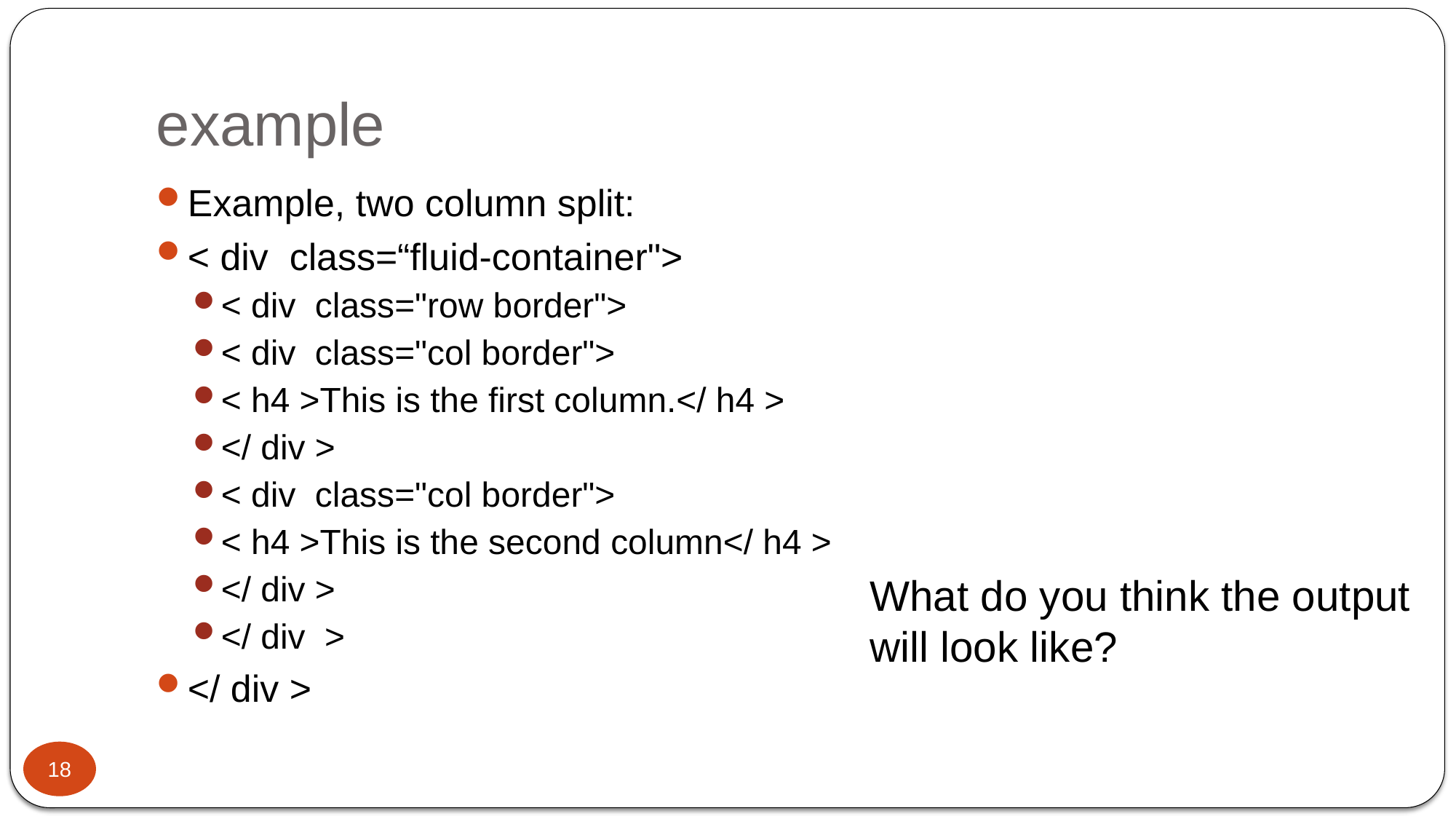

# example
Example, two column split:
< div  class=“fluid-container">
< div  class="row border">
< div  class="col border">
< h4 >This is the first column.</ h4 >
</ div >
< div  class="col border">
< h4 >This is the second column</ h4 >
</ div >
</ div  >
</ div >

What do you think the output will look like?

18